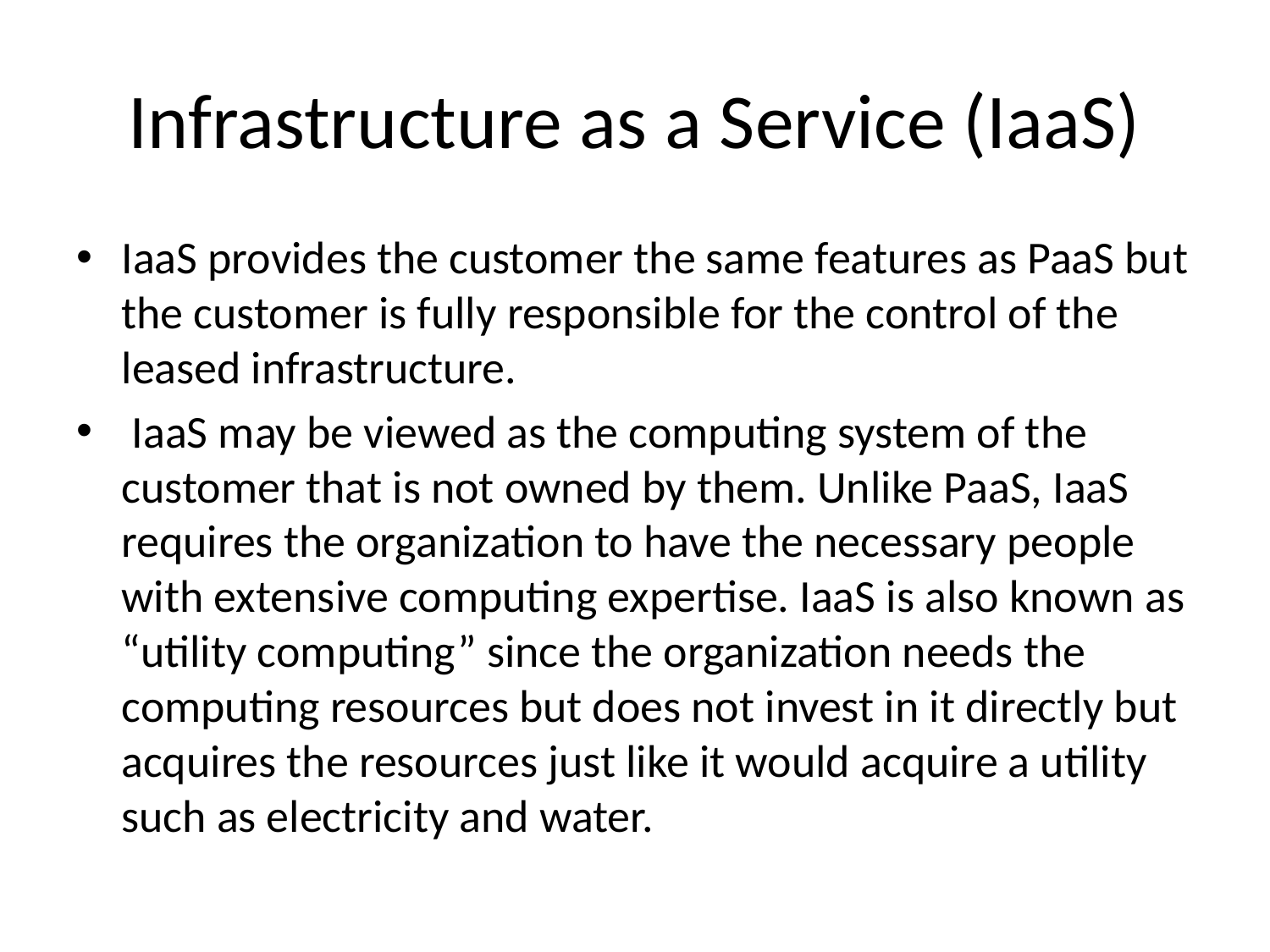

# Infrastructure as a Service (IaaS)
IaaS provides the customer the same features as PaaS but the customer is fully responsible for the control of the leased infrastructure.
 IaaS may be viewed as the computing system of the customer that is not owned by them. Unlike PaaS, IaaS requires the organization to have the necessary people with extensive computing expertise. IaaS is also known as “utility computing” since the organization needs the computing resources but does not invest in it directly but acquires the resources just like it would acquire a utility such as electricity and water.